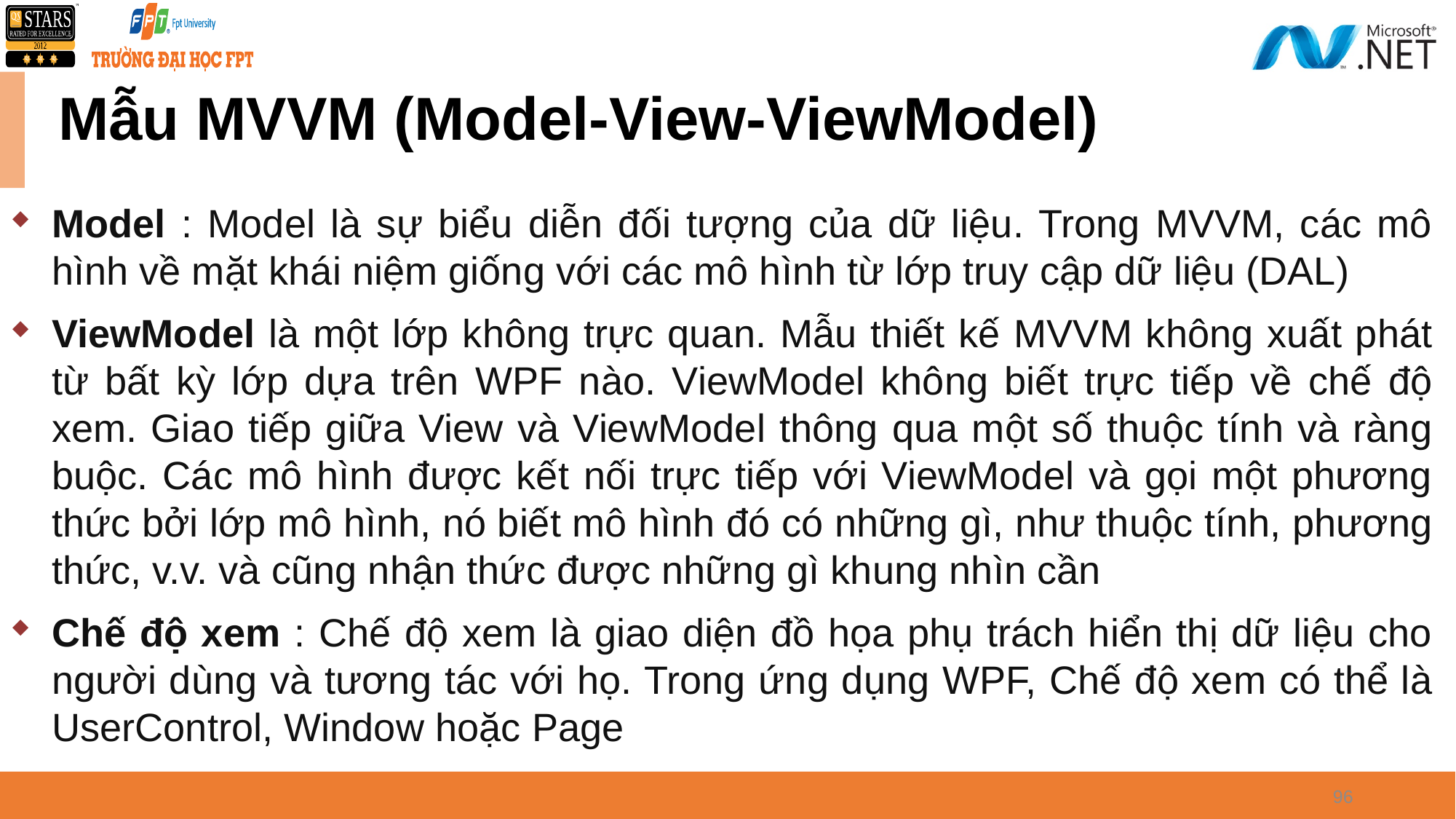

# Mẫu MVVM (Model-View-ViewModel)
Model : Model là sự biểu diễn đối tượng của dữ liệu. Trong MVVM, các mô hình về mặt khái niệm giống với các mô hình từ lớp truy cập dữ liệu (DAL)
ViewModel là một lớp không trực quan. Mẫu thiết kế MVVM không xuất phát từ bất kỳ lớp dựa trên WPF nào. ViewModel không biết trực tiếp về chế độ xem. Giao tiếp giữa View và ViewModel thông qua một số thuộc tính và ràng buộc. Các mô hình được kết nối trực tiếp với ViewModel và gọi một phương thức bởi lớp mô hình, nó biết mô hình đó có những gì, như thuộc tính, phương thức, v.v. và cũng nhận thức được những gì khung nhìn cần
Chế độ xem : Chế độ xem là giao diện đồ họa phụ trách hiển thị dữ liệu cho người dùng và tương tác với họ. Trong ứng dụng WPF, Chế độ xem có thể là UserControl, Window hoặc Page
96